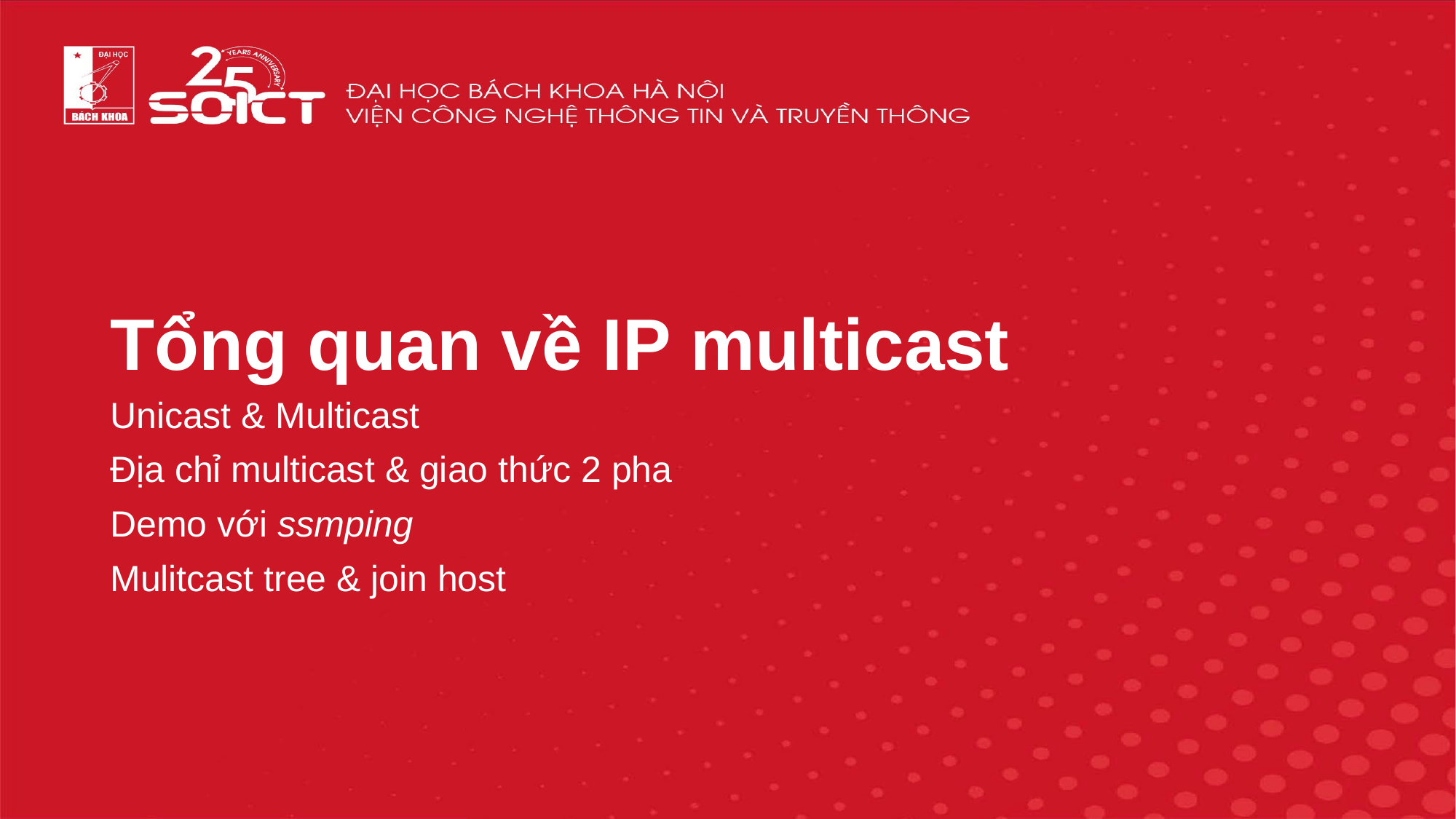

# Tổng quan về IP multicast
Unicast & Multicast
Địa chỉ multicast & giao thức 2 pha
Demo với ssmping
Mulitcast tree & join host